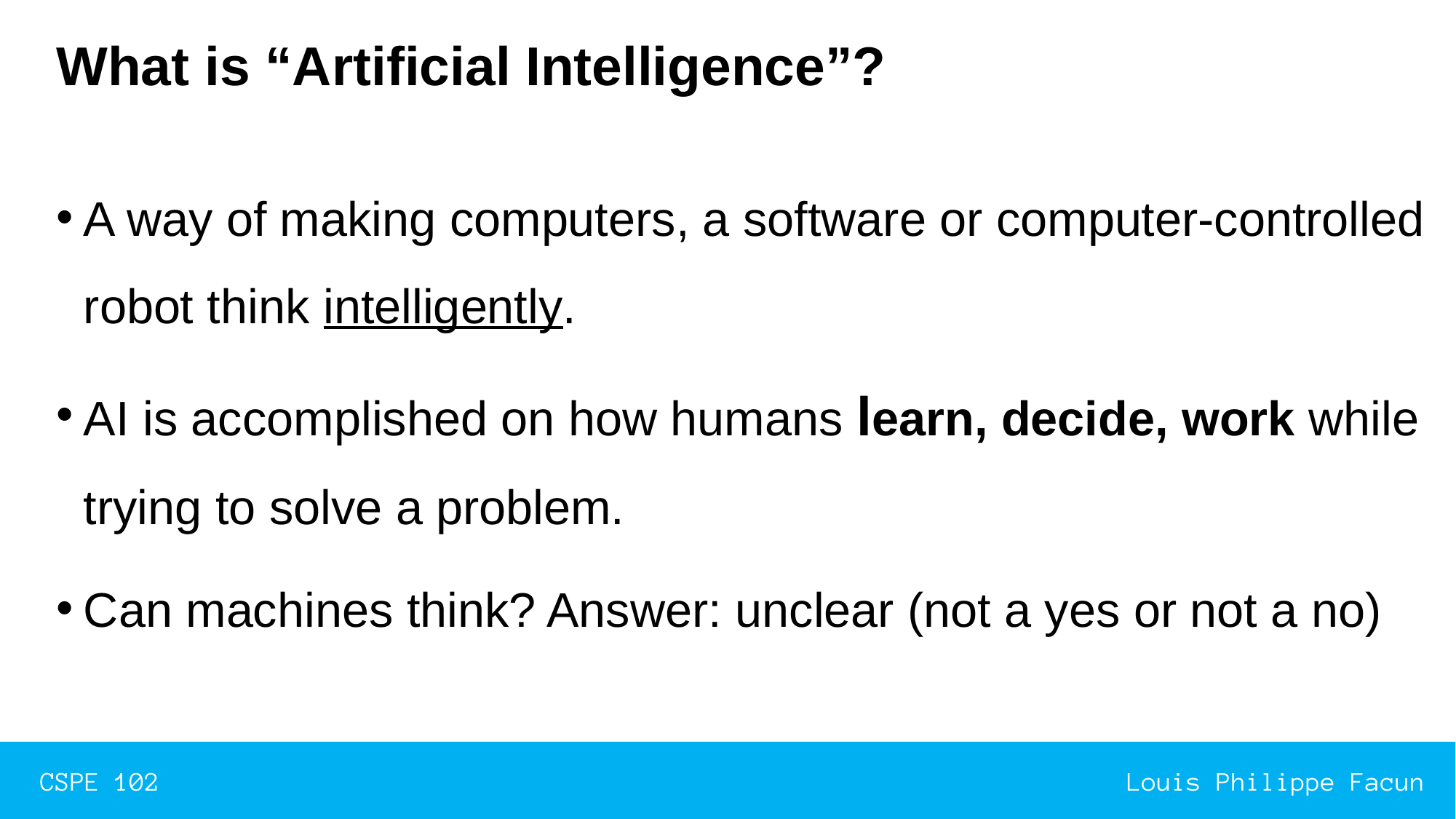

# What is “Artificial Intelligence”?
A way of making computers, a software or computer-controlled robot think intelligently.
AI is accomplished on how humans learn, decide, work while trying to solve a problem.
Can machines think? Answer: unclear (not a yes or not a no)

CSPE 102
Louis Philippe Facun